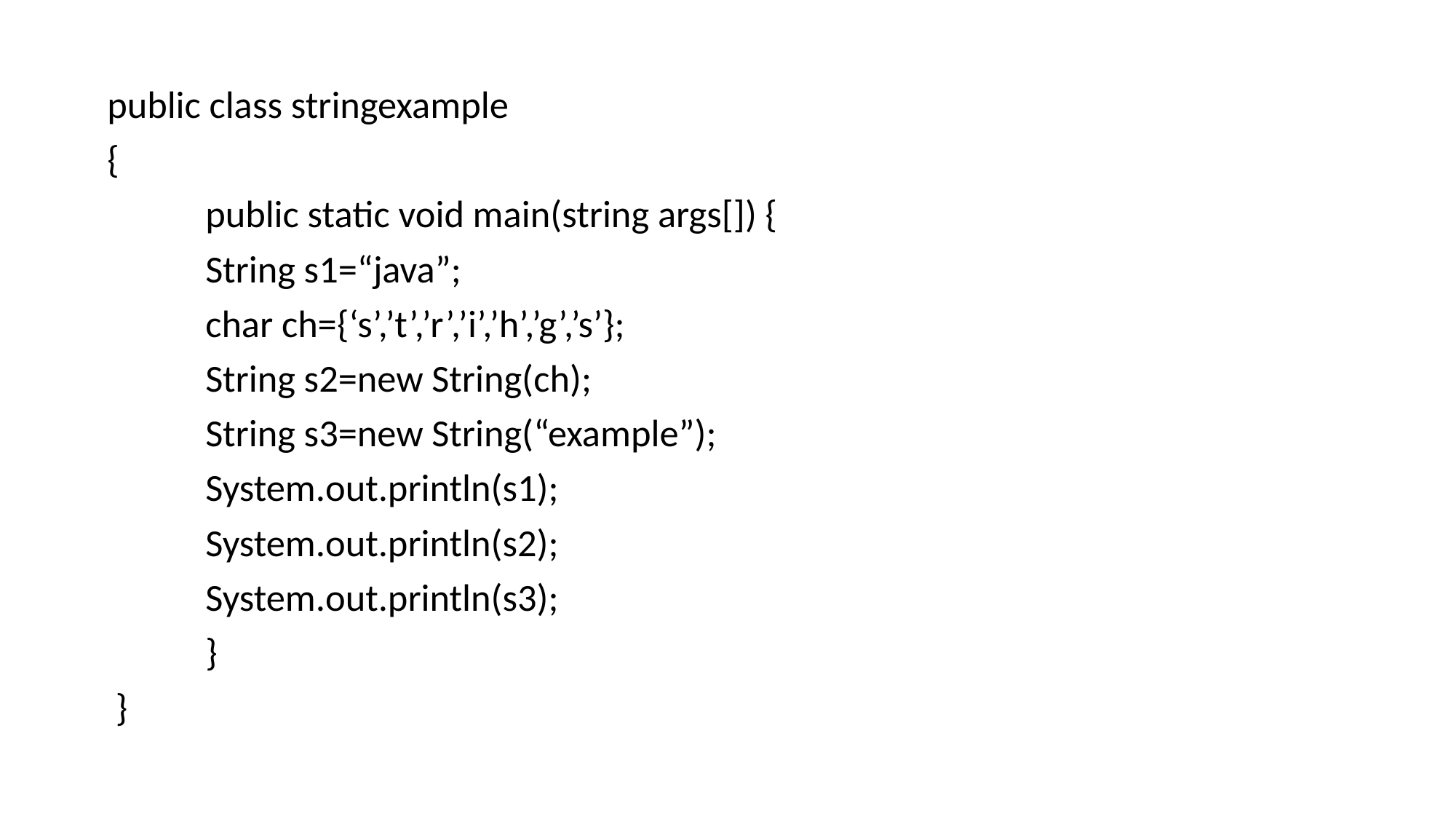

public class stringexample
{
	public static void main(string args[]) {
	String s1=“java”;
	char ch={‘s’,’t’,’r’,’i’,’h’,’g’,’s’};
	String s2=new String(ch);
	String s3=new String(“example”);
	System.out.println(s1);
	System.out.println(s2);
	System.out.println(s3);
	}
 }